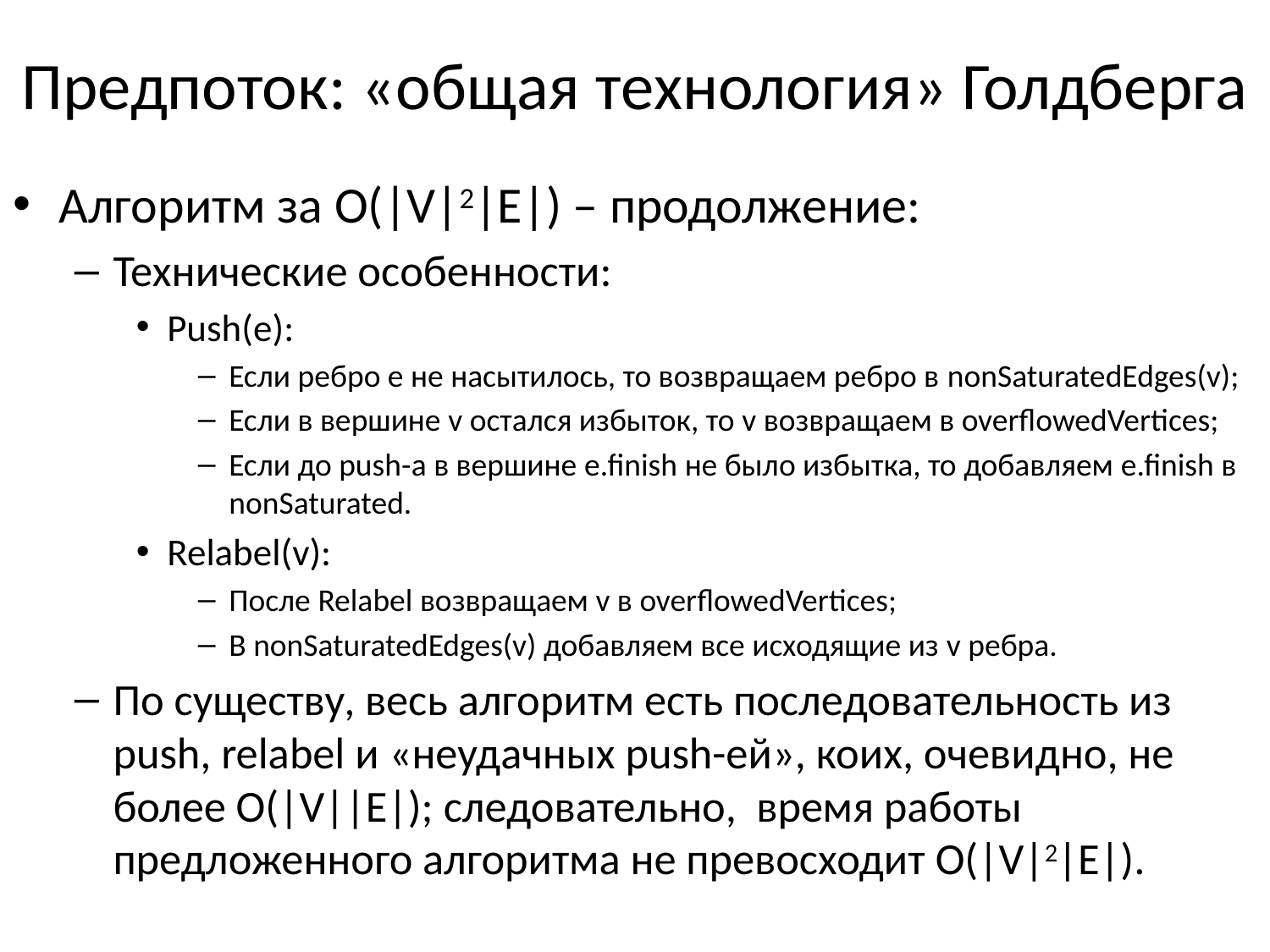

# Предпоток: «общая технология» Голдберга
Алгоритм за O(|V|2|E|) – продолжение:
Технические особенности:
Push(e):
Если ребро е не насытилось, то возвращаем ребро в nonSaturatedEdges(v);
Если в вершине v остался избыток, то v возвращаем в overflowedVertices;
Если до push-а в вершине e.finish не было избытка, то добавляем e.finish в nonSaturated.
Relabel(v):
После Relabel возвращаем v в overflowedVertices;
В nonSaturatedEdges(v) добавляем все исходящие из v ребра.
По существу, весь алгоритм есть последовательность из push, relabel и «неудачных push-ей», коих, очевидно, не более O(|V||E|); следовательно,  время работы предложенного алгоритма не превосходит O(|V|2|E|).